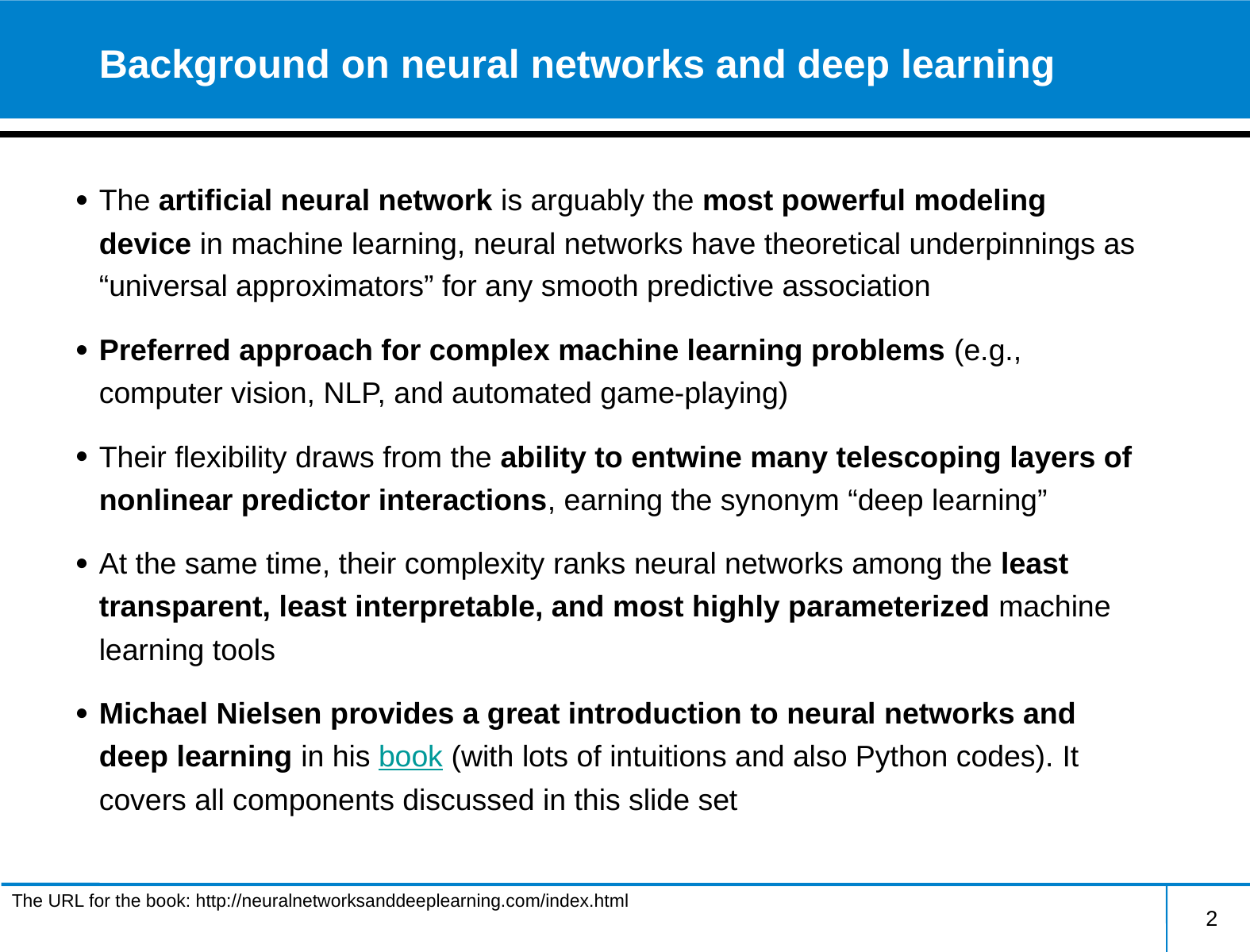

# Background on neural networks and deep learning
The artificial neural network is arguably the most powerful modeling device in machine learning, neural networks have theoretical underpinnings as “universal approximators” for any smooth predictive association
Preferred approach for complex machine learning problems (e.g., computer vision, NLP, and automated game-playing)
Their flexibility draws from the ability to entwine many telescoping layers of nonlinear predictor interactions, earning the synonym “deep learning”
At the same time, their complexity ranks neural networks among the least transparent, least interpretable, and most highly parameterized machine learning tools
Michael Nielsen provides a great introduction to neural networks and deep learning in his book (with lots of intuitions and also Python codes). It covers all components discussed in this slide set

The URL for the book: http://neuralnetworksanddeeplearning.com/index.html
2